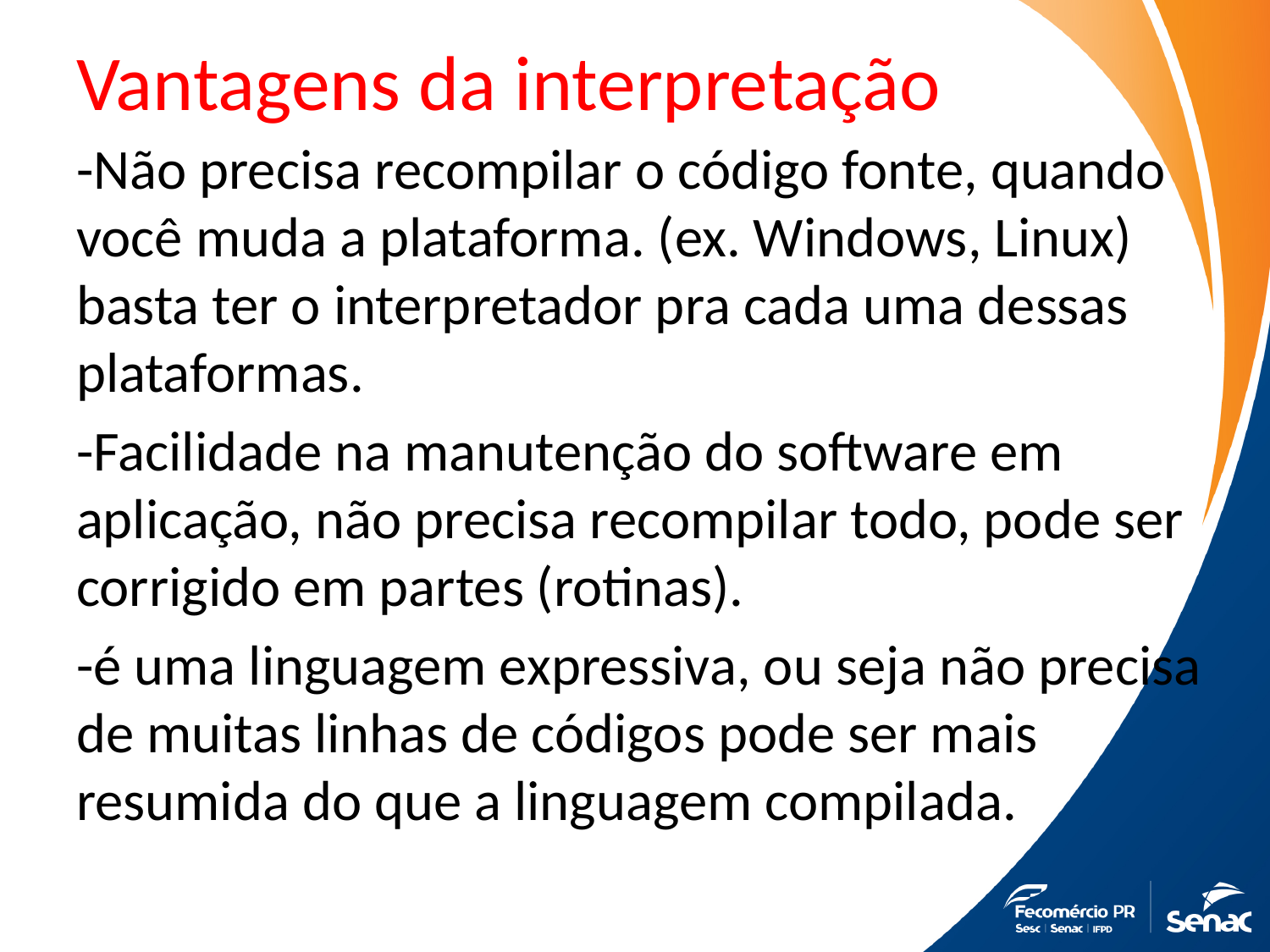

# Vantagens da interpretação
-Não precisa recompilar o código fonte, quando você muda a plataforma. (ex. Windows, Linux) basta ter o interpretador pra cada uma dessas plataformas.
-Facilidade na manutenção do software em aplicação, não precisa recompilar todo, pode ser corrigido em partes (rotinas).
-é uma linguagem expressiva, ou seja não precisa de muitas linhas de códigos pode ser mais resumida do que a linguagem compilada.